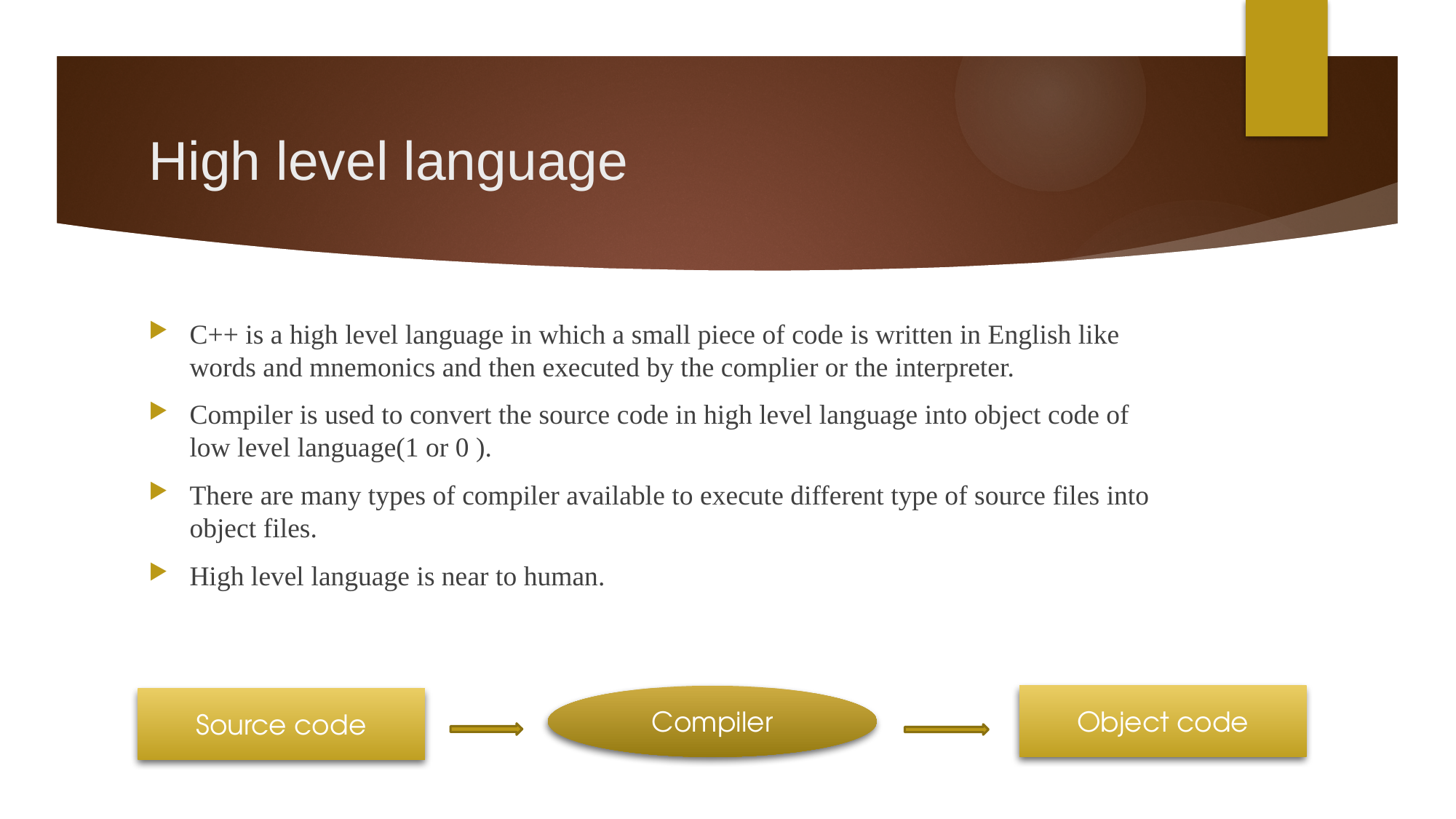

# High level language
C++ is a high level language in which a small piece of code is written in English like words and mnemonics and then executed by the complier or the interpreter.
Compiler is used to convert the source code in high level language into object code of low level language(1 or 0 ).
There are many types of compiler available to execute different type of source files into object files.
High level language is near to human.

Object code
Compiler
Source code